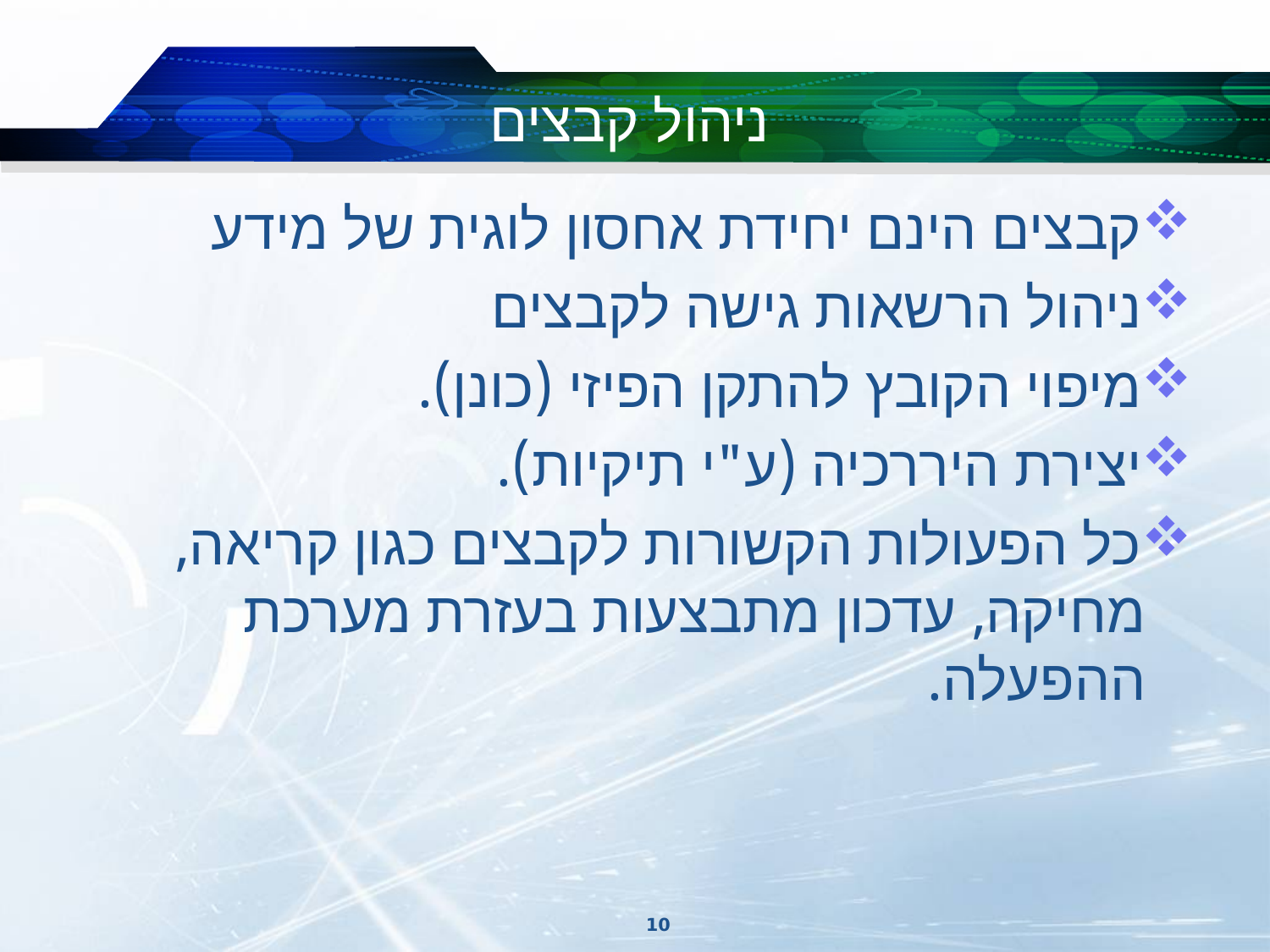

# ניהול קבצים
קבצים הינם יחידת אחסון לוגית של מידע
ניהול הרשאות גישה לקבצים
מיפוי הקובץ להתקן הפיזי (כונן).
יצירת היררכיה (ע"י תיקיות).
כל הפעולות הקשורות לקבצים כגון קריאה, מחיקה, עדכון מתבצעות בעזרת מערכת ההפעלה.
10